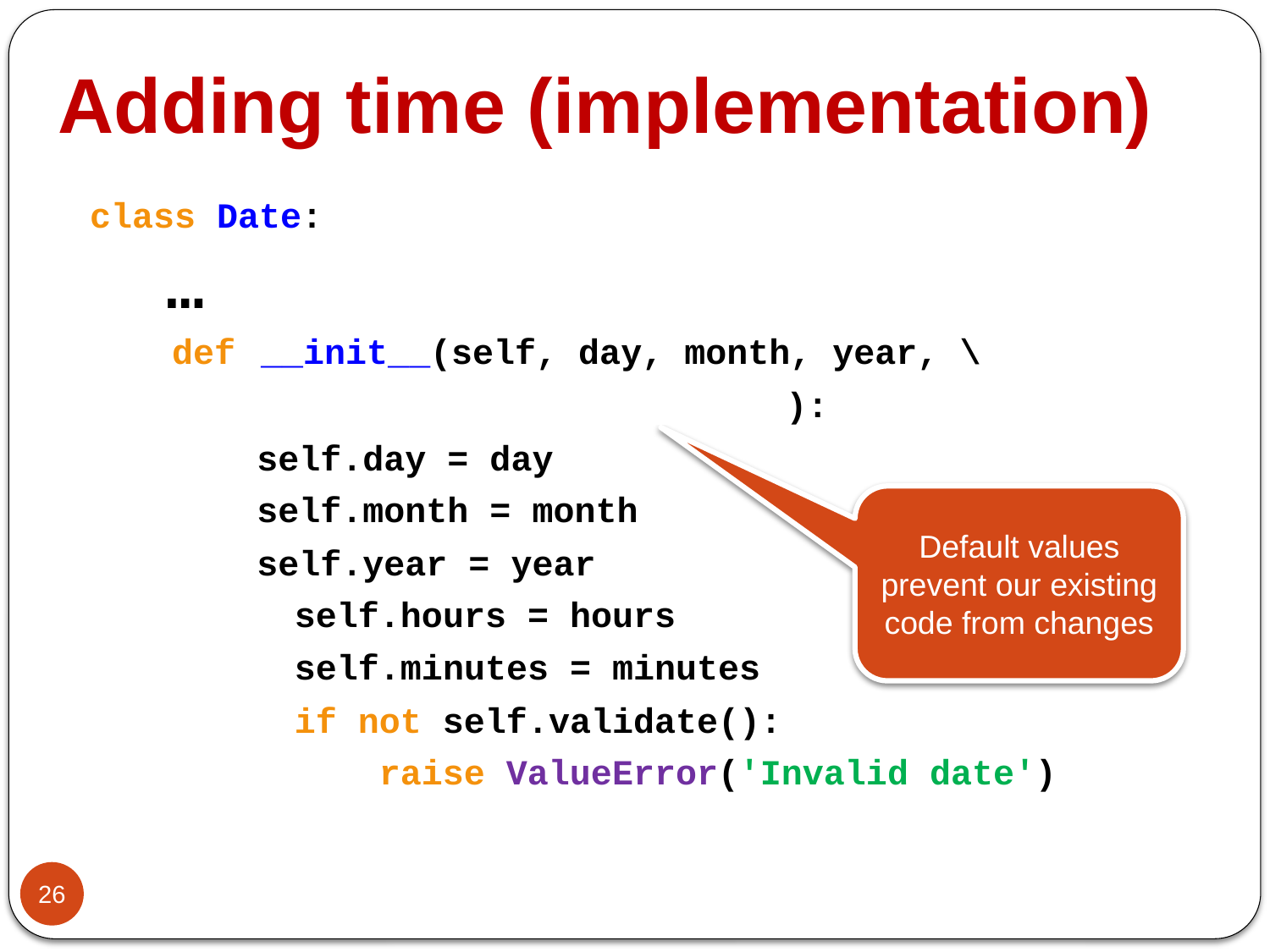

# Adding time (implementation)
class Date:
   …
    def __init__(self, day, month, year, \
               hours=0, minutes=0):
        self.day = day
        self.month = month
        self.year = year
		  self.hours = hours
		  self.minutes = minutes
		  if not self.validate():
		      raise ValueError('Invalid date')

Default values prevent our existing code from changes
26